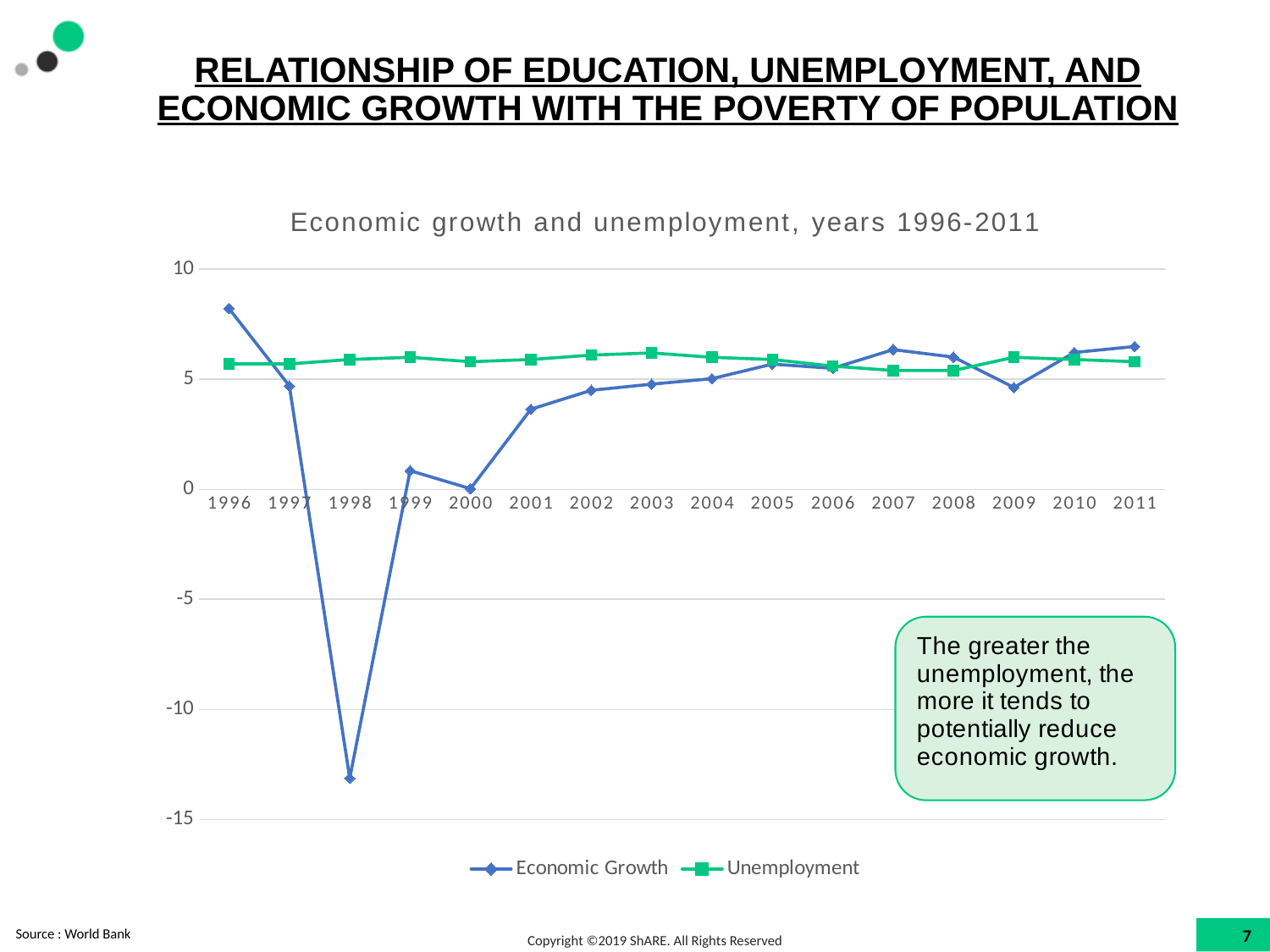

# RELATIONSHIP OF EDUCATION, UNEMPLOYMENT, AND ECONOMIC GROWTH WITH THE POVERTY OF POPULATION

### Chart: Economic growth and unemployment, years 1996-2011

| Category | Economic Growth | Unemployment |
|---|---|---|
| 1996 | 8.22 | 5.7 |
| 1997 | 4.7 | 5.7 |
| 1998 | -13.13 | 5.9 |
| 1999 | 0.85 | 6.0 |
| 2000 | 0.03 | 5.8 |
| 2001 | 3.64 | 5.9 |
| 2002 | 4.5 | 6.1 |
| 2003 | 4.78 | 6.2 |
| 2004 | 5.03 | 6.0 |
| 2005 | 5.69 | 5.9 |
| 2006 | 5.5 | 5.6 |
| 2007 | 6.35 | 5.4 |
| 2008 | 6.01 | 5.4 |
| 2009 | 4.63 | 6.0 |
| 2010 | 6.22 | 5.9 |
| 2011 | 6.49 | 5.8 |
Source : World Bank